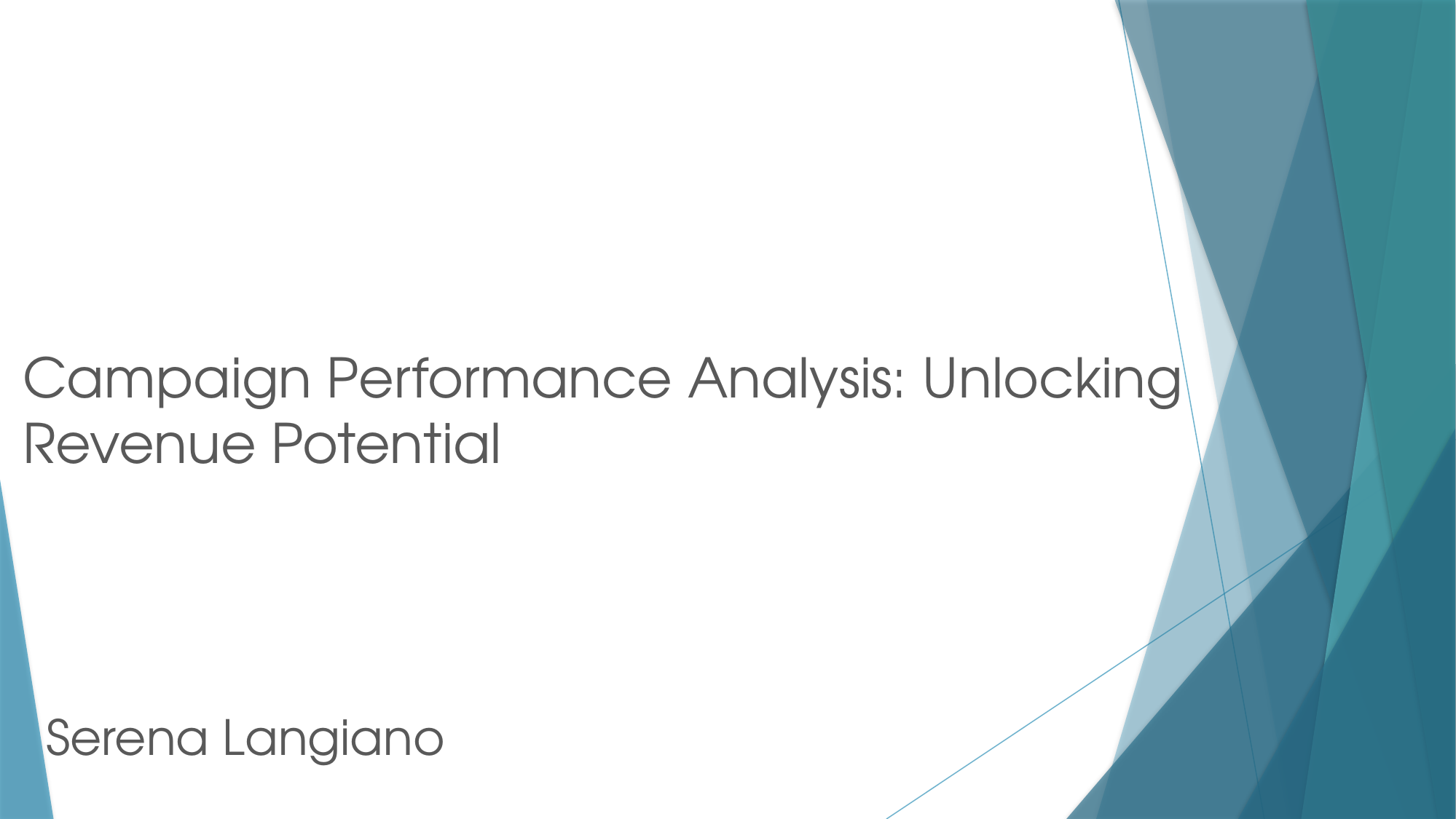

Campaign Performance Analysis: Unlocking Revenue Potential
Serena Langiano